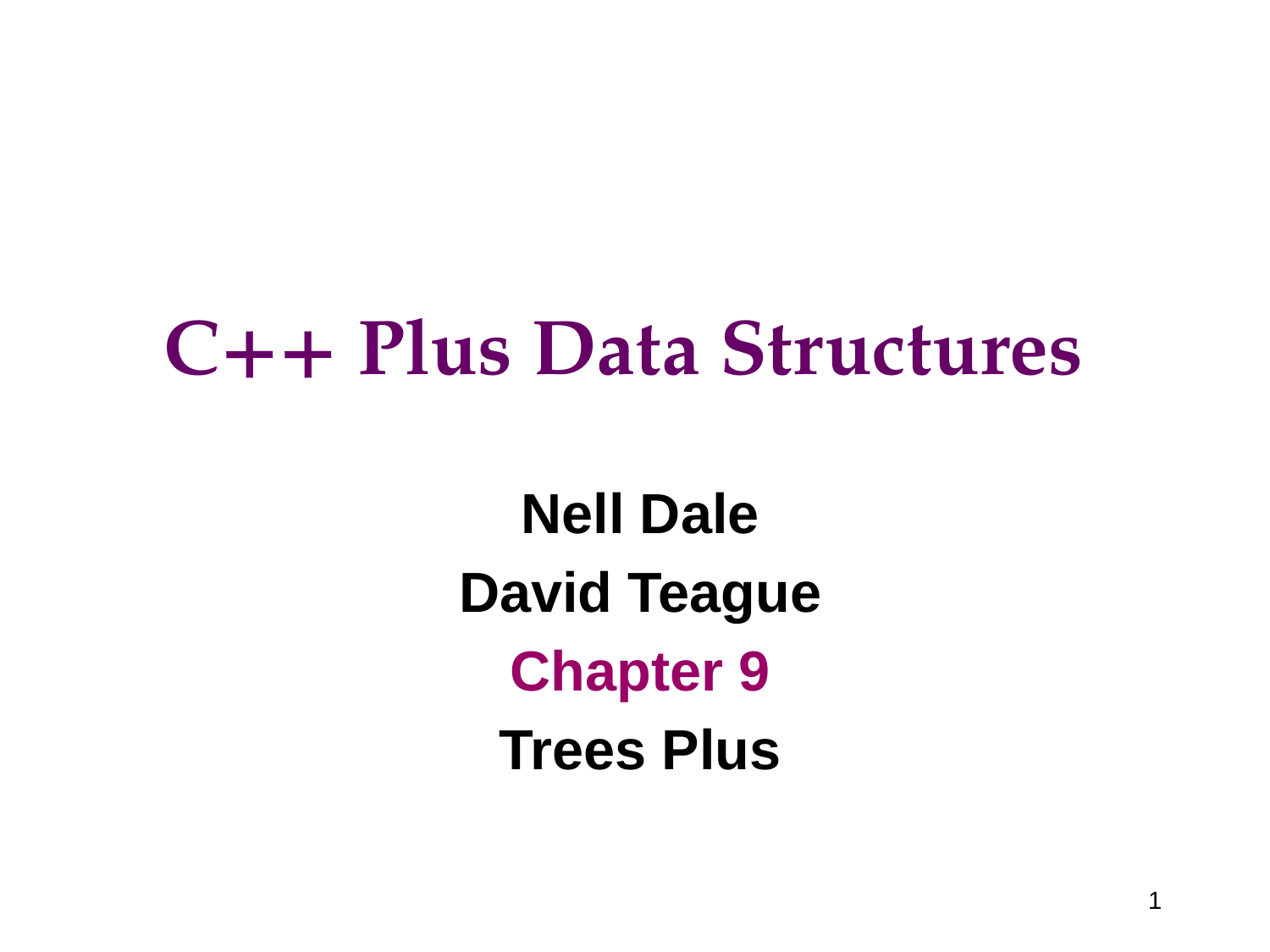

C++ Plus Data Structures

Nell Dale
David Teague
Chapter 9
Trees Plus

1